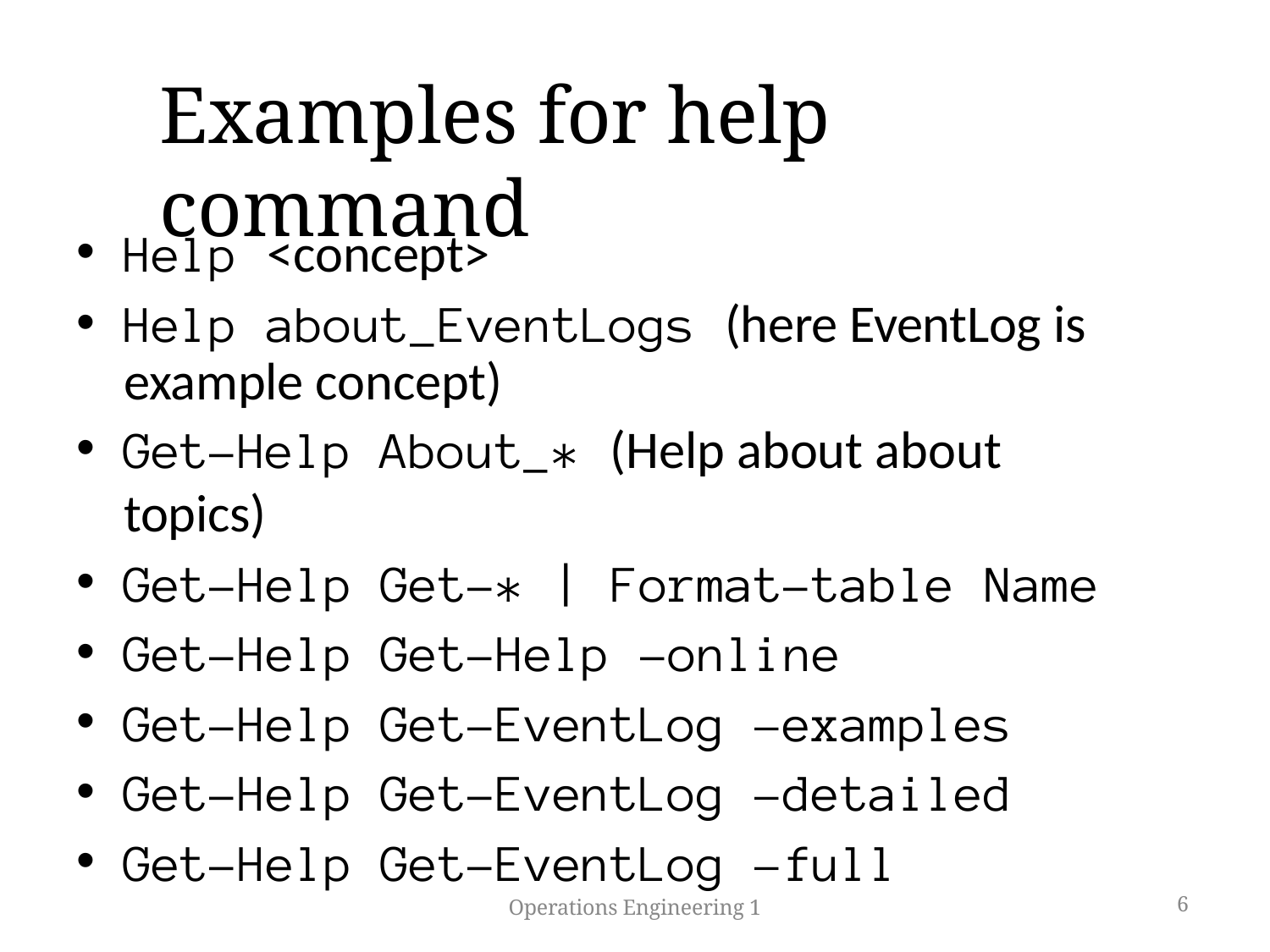

# Examples for help command
Help <concept>
Help about_EventLogs (here EventLog is  example concept)
Get-Help About_* (Help about about topics)
Get-Help Get-* | Format-table Name
Get-Help Get-Help -online
Get-Help Get-EventLog –examples
Get-Help Get-EventLog –detailed
Get-Help Get-EventLog –full
Operations Engineering 1
6